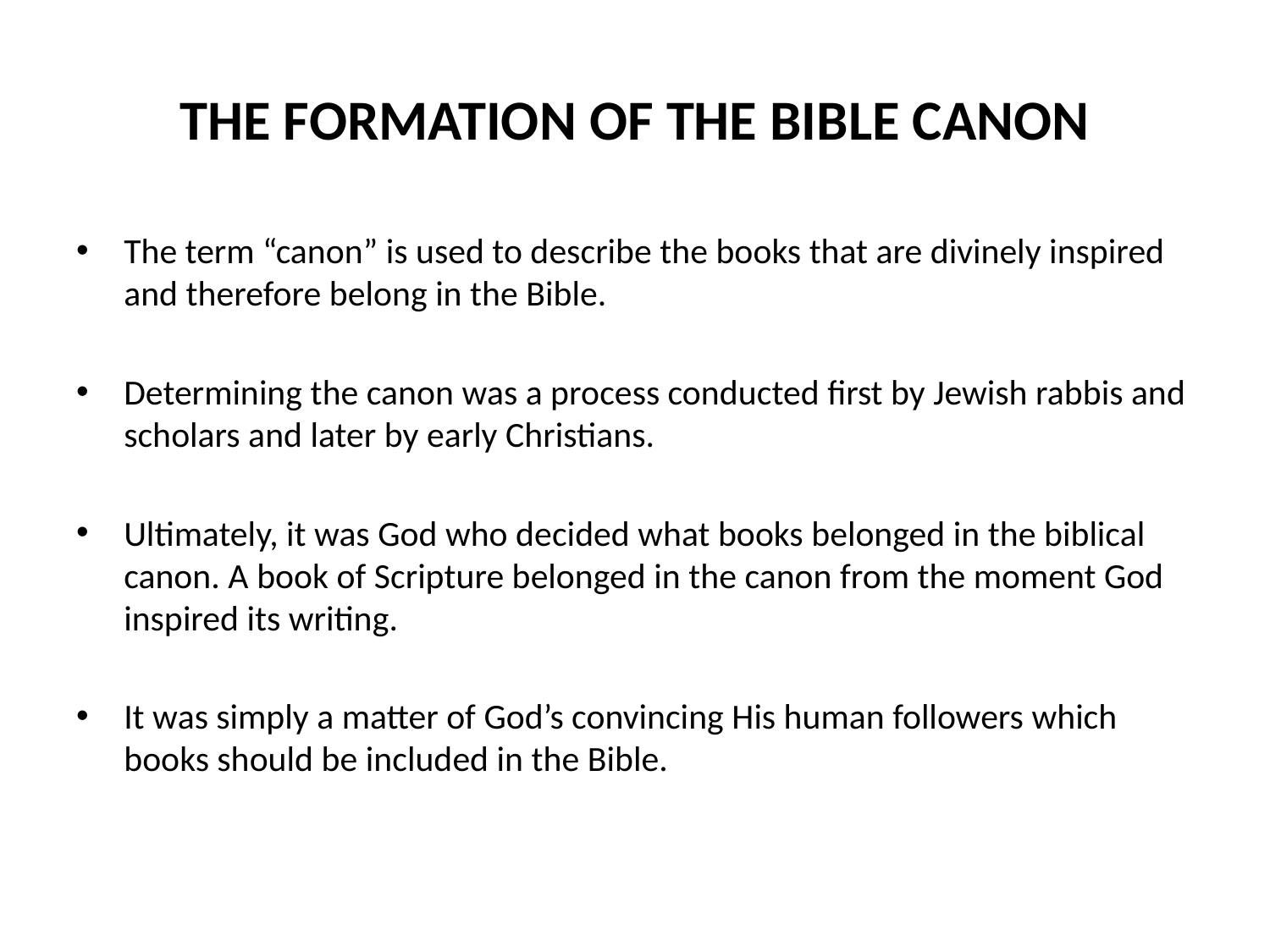

# THE FORMATION OF THE BIBLE CANON
The term “canon” is used to describe the books that are divinely inspired and therefore belong in the Bible.

Determining the canon was a process conducted first by Jewish rabbis and scholars and later by early Christians.

Ultimately, it was God who decided what books belonged in the biblical canon. A book of Scripture belonged in the canon from the moment God inspired its writing.

It was simply a matter of God’s convincing His human followers which books should be included in the Bible.